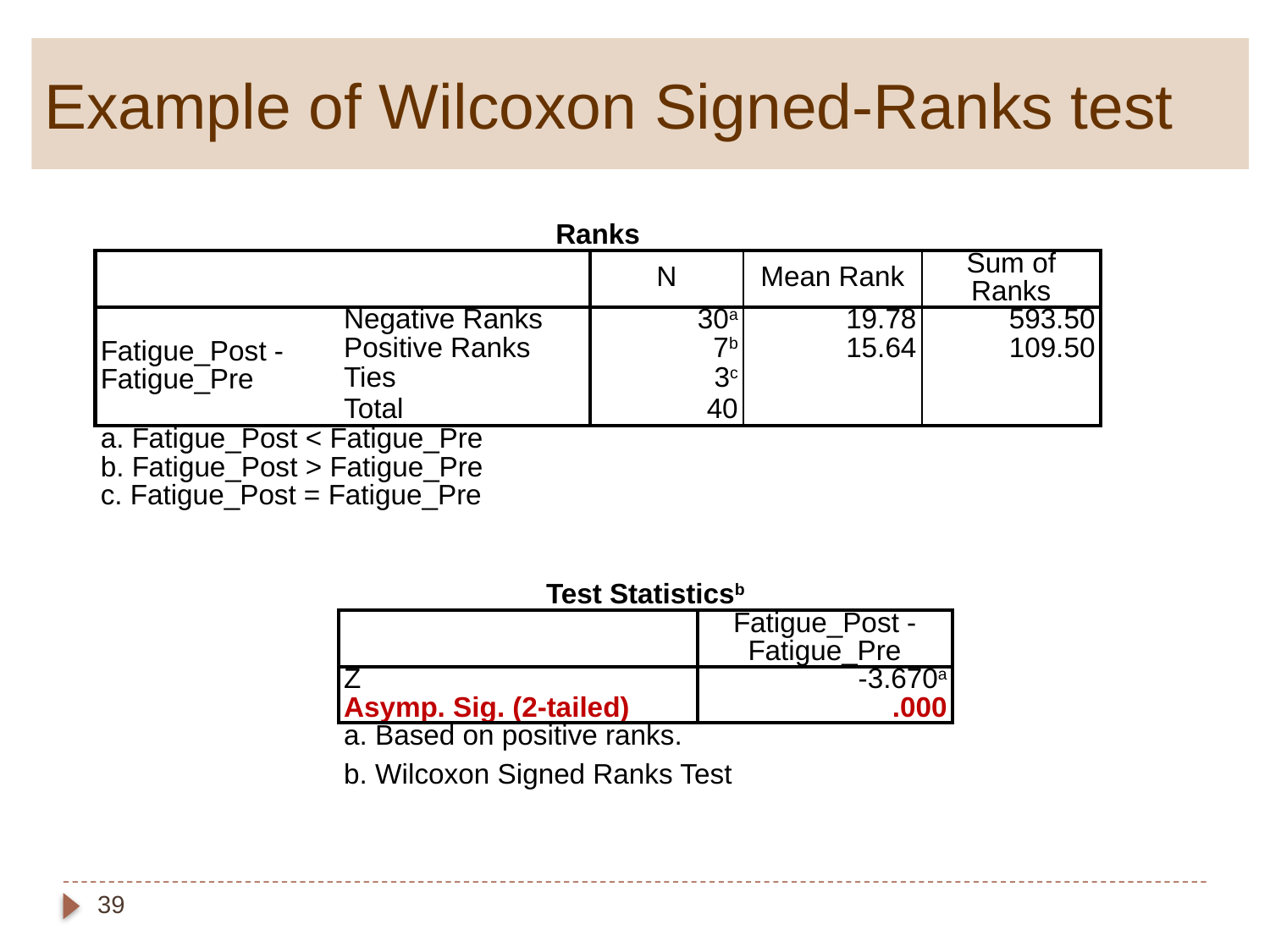

Example of Wilcoxon Signed-Ranks test
| Ranks |  |  |  |  |
| --- | --- | --- | --- | --- |
|  |  | N | Mean Rank | Sum of Ranks |
| Fatigue\_Post - Fatigue\_Pre | Negative Ranks | 30a | 19.78 | 593.50 |
|  | Positive Ranks | 7b | 15.64 | 109.50 |
|  | Ties | 3c |  |  |
|  | Total | 40 |  |  |
| a. Fatigue\_Post < Fatigue\_Pre b. Fatigue\_Post > Fatigue\_Pre c. Fatigue\_Post = Fatigue\_Pre |  |  |  |  |
| Test Statisticsb |  |
| --- | --- |
|  | Fatigue\_Post - Fatigue\_Pre |
| Z | -3.670a |
| Asymp. Sig. (2-tailed) | .000 |
| a. Based on positive ranks. b. Wilcoxon Signed Ranks Test |  |
39